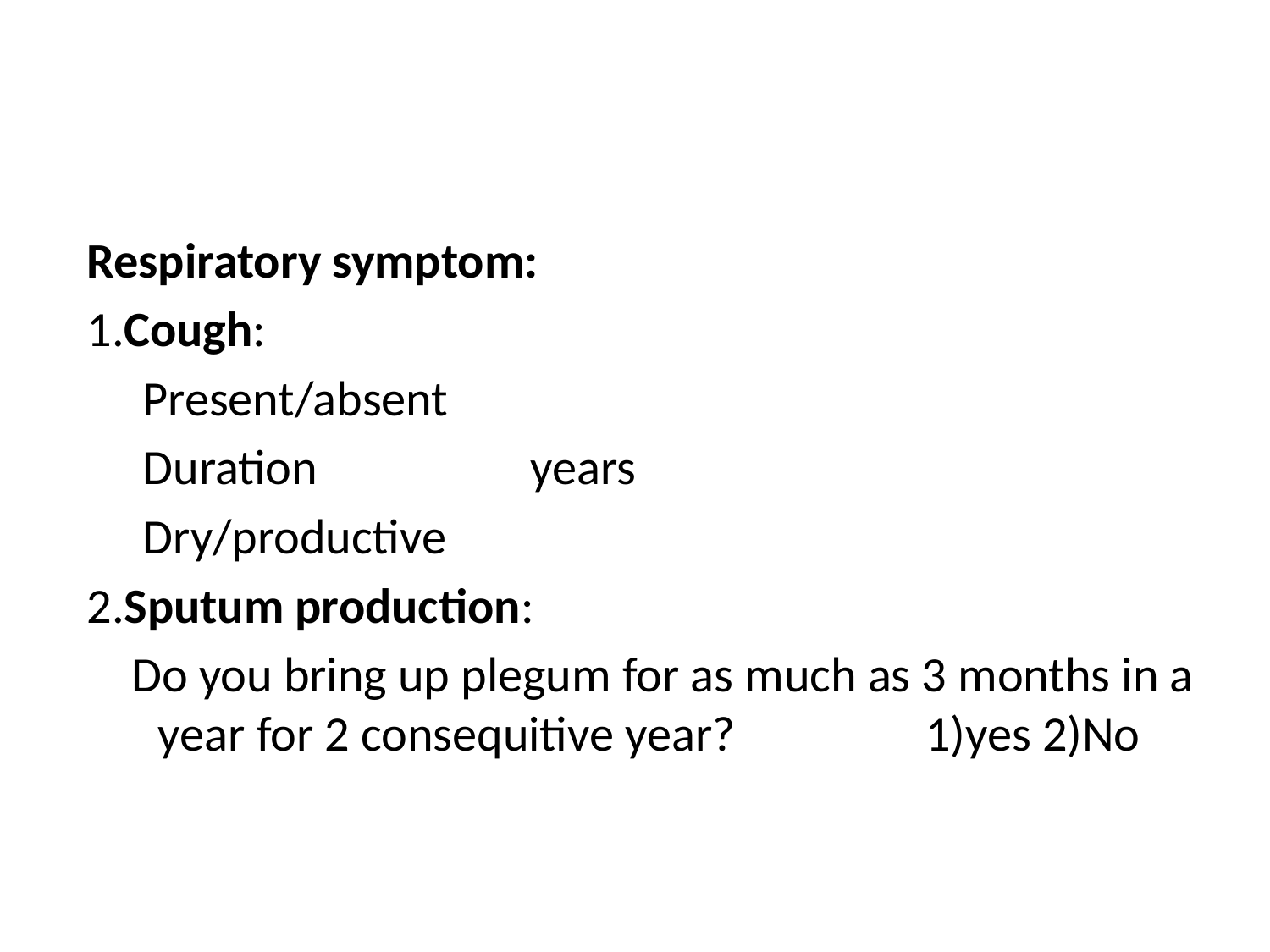

#
Respiratory symptom:
1.Cough:
     Present/absent
     Duration                   years
     Dry/productive
2.Sputum production:
    Do you bring up plegum for as much as 3 months in a year for 2 consequitive year?                 1)yes 2)No